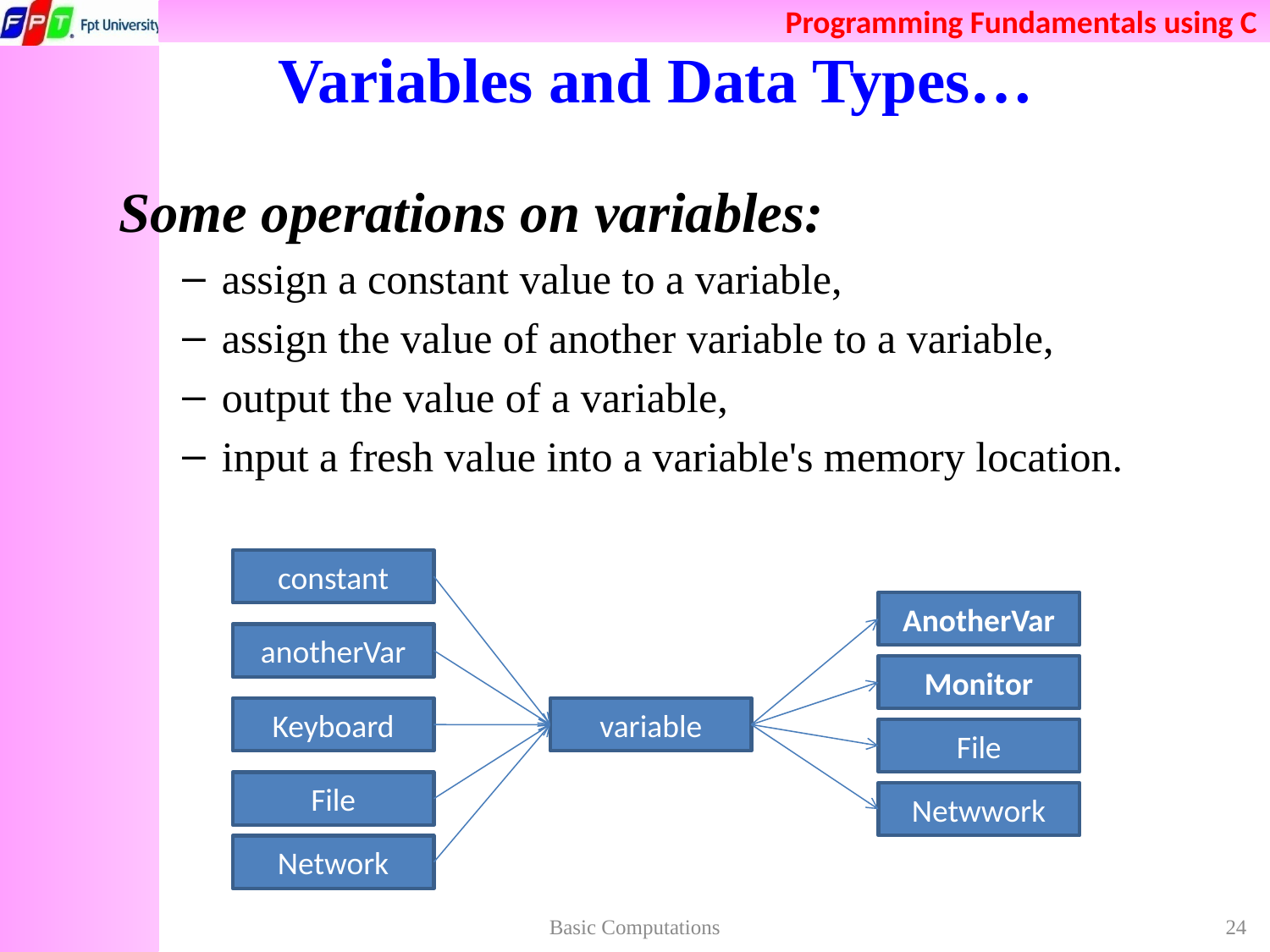

# Variables and Data Types…
Some operations on variables:
assign a constant value to a variable,
assign the value of another variable to a variable,
output the value of a variable,
input a fresh value into a variable's memory location.
constant
anotherVar
Monitor
Keyboard
variable
File
File
Netwwork
Network
AnotherVar
Basic Computations
24